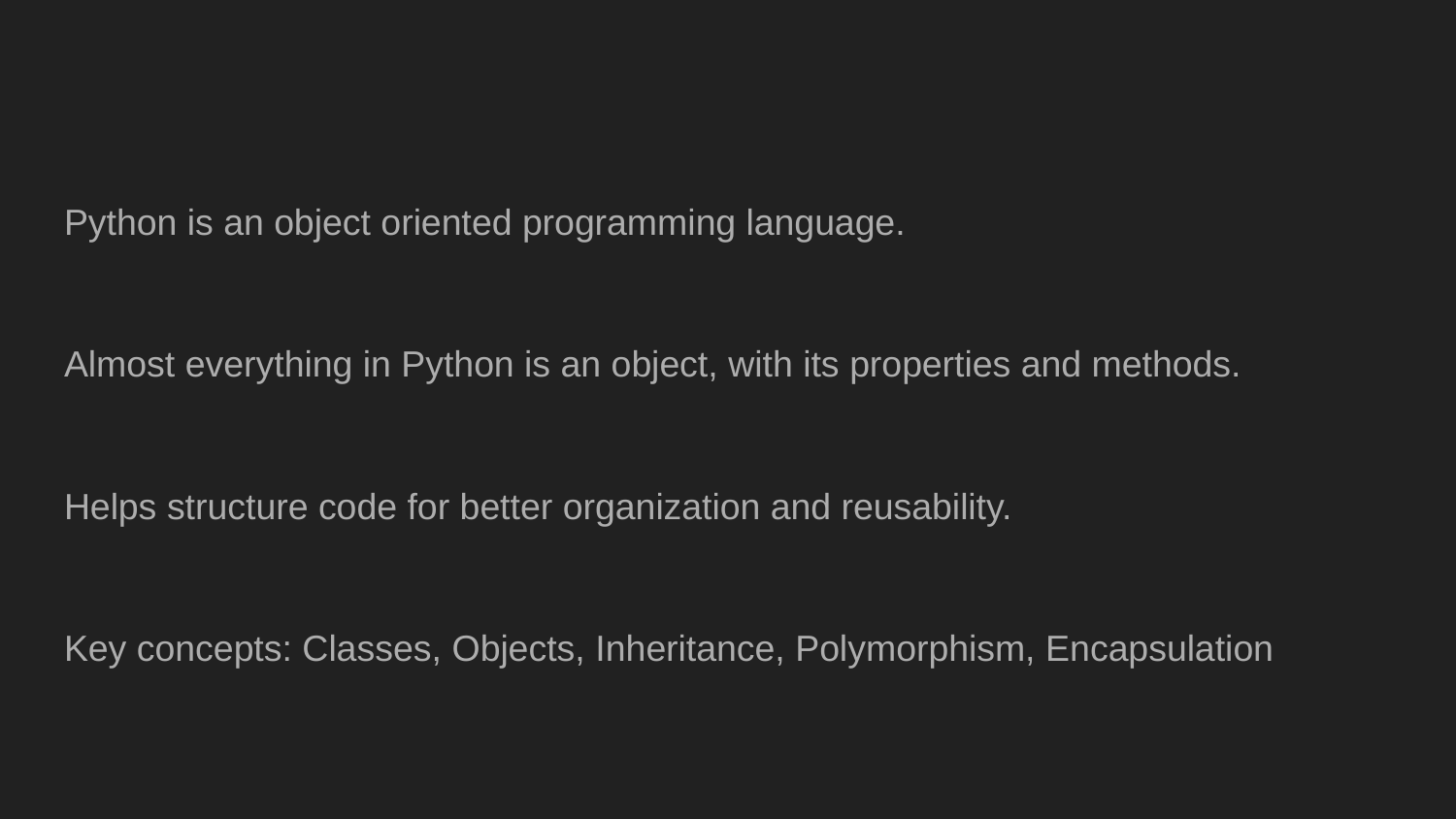

#
Python is an object oriented programming language.

Almost everything in Python is an object, with its properties and methods.

Helps structure code for better organization and reusability.

Key concepts: Classes, Objects, Inheritance, Polymorphism, Encapsulation